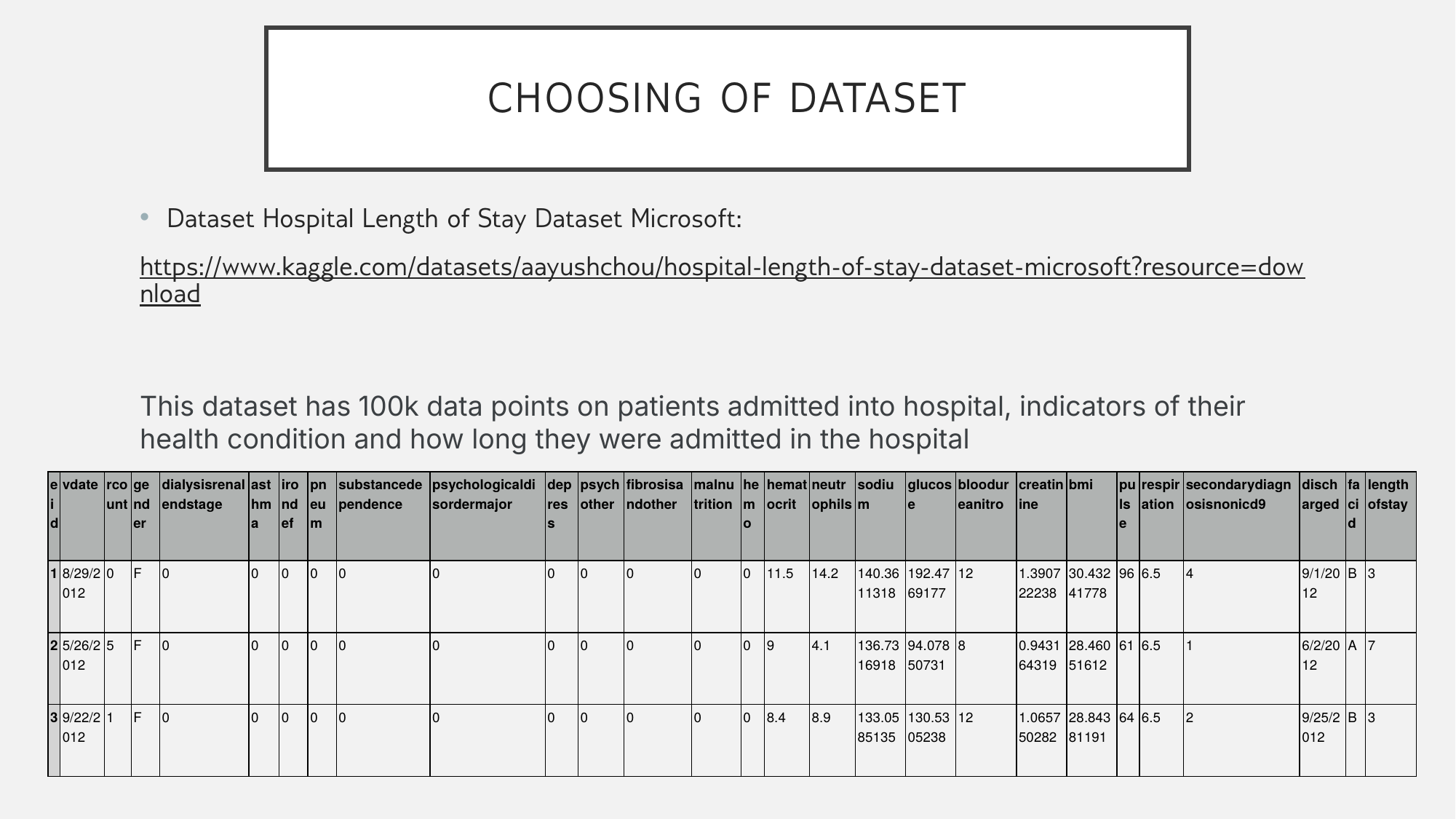

# Choosing of dataset
Dataset Hospital Length of Stay Dataset Microsoft:
https://www.kaggle.com/datasets/aayushchou/hospital-length-of-stay-dataset-microsoft?resource=download
This dataset has 100k data points on patients admitted into hospital, indicators of their health condition and how long they were admitted in the hospital
Sample data:

| eid | vdate | rcount | gender | dialysisrenalendstage | asthma | irondef | pneum | substancedependence | psychologicaldisordermajor | depress | psychother | fibrosisandother | malnutrition | hemo | hematocrit | neutrophils | sodium | glucose | bloodureanitro | creatinine | bmi | pulse | respiration | secondarydiagnosisnonicd9 | discharged | facid | lengthofstay |
| --- | --- | --- | --- | --- | --- | --- | --- | --- | --- | --- | --- | --- | --- | --- | --- | --- | --- | --- | --- | --- | --- | --- | --- | --- | --- | --- | --- |
| 1 | 8/29/2012 | 0 | F | 0 | 0 | 0 | 0 | 0 | 0 | 0 | 0 | 0 | 0 | 0 | 11.5 | 14.2 | 140.3611318 | 192.4769177 | 12 | 1.390722238 | 30.43241778 | 96 | 6.5 | 4 | 9/1/2012 | B | 3 |
| 2 | 5/26/2012 | 5 | F | 0 | 0 | 0 | 0 | 0 | 0 | 0 | 0 | 0 | 0 | 0 | 9 | 4.1 | 136.7316918 | 94.07850731 | 8 | 0.943164319 | 28.46051612 | 61 | 6.5 | 1 | 6/2/2012 | A | 7 |
| 3 | 9/22/2012 | 1 | F | 0 | 0 | 0 | 0 | 0 | 0 | 0 | 0 | 0 | 0 | 0 | 8.4 | 8.9 | 133.0585135 | 130.5305238 | 12 | 1.065750282 | 28.84381191 | 64 | 6.5 | 2 | 9/25/2012 | B | 3 |